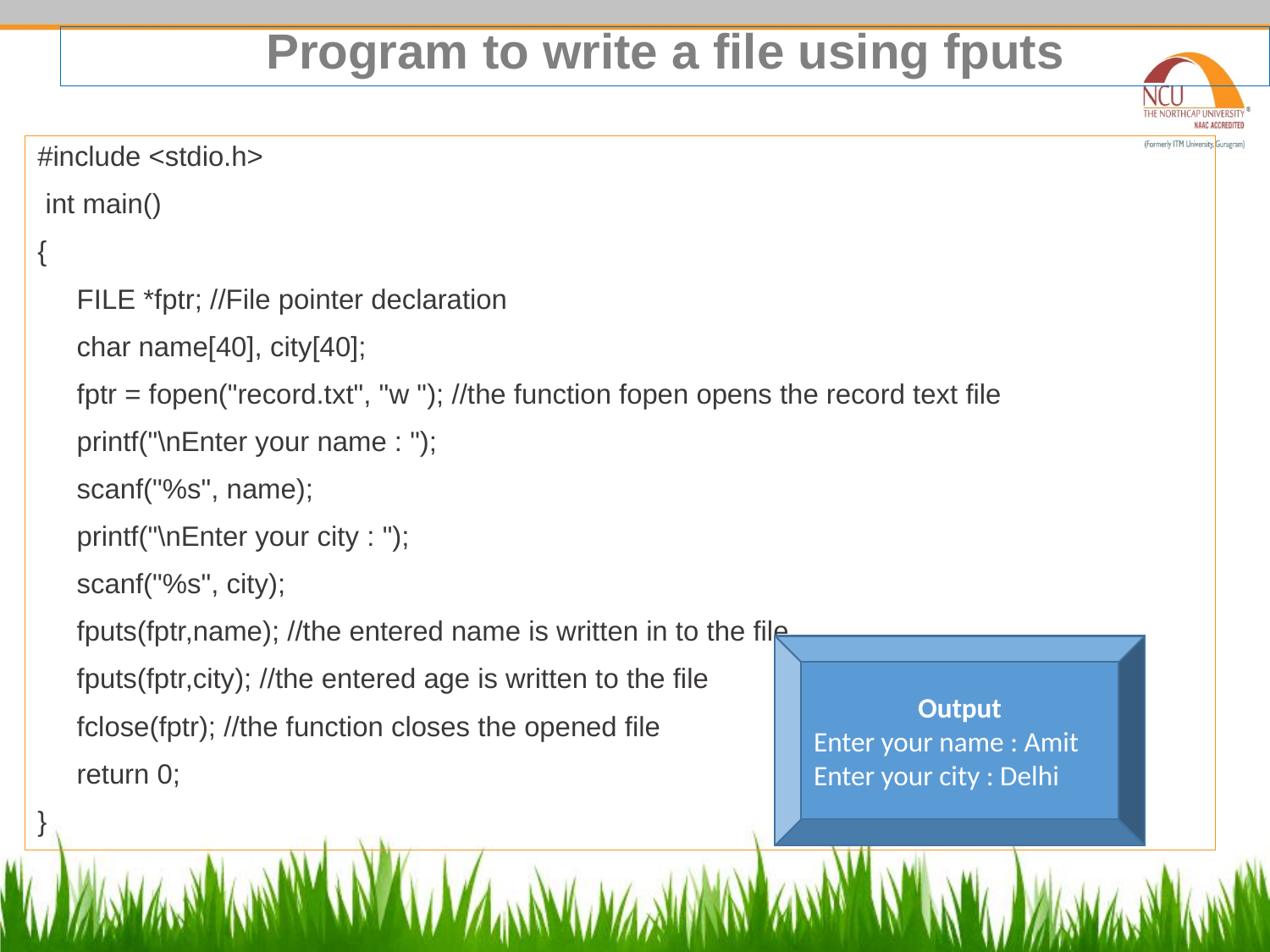

# Program to write a file using fputs
#include <stdio.h>
 int main()
{
     FILE *fptr; //File pointer declaration
     char name[40], city[40];
     fptr = fopen("record.txt", "w "); //the function fopen opens the record text file
     printf("\nEnter your name : ");
     scanf("%s", name);
     printf("\nEnter your city : ");
     scanf("%s", city);
     fputs(fptr,name); //the entered name is written in to the file
     fputs(fptr,city); //the entered age is written to the file
     fclose(fptr); //the function closes the opened file
     return 0;
}
Output
Enter your name : Amit
Enter your city : Delhi